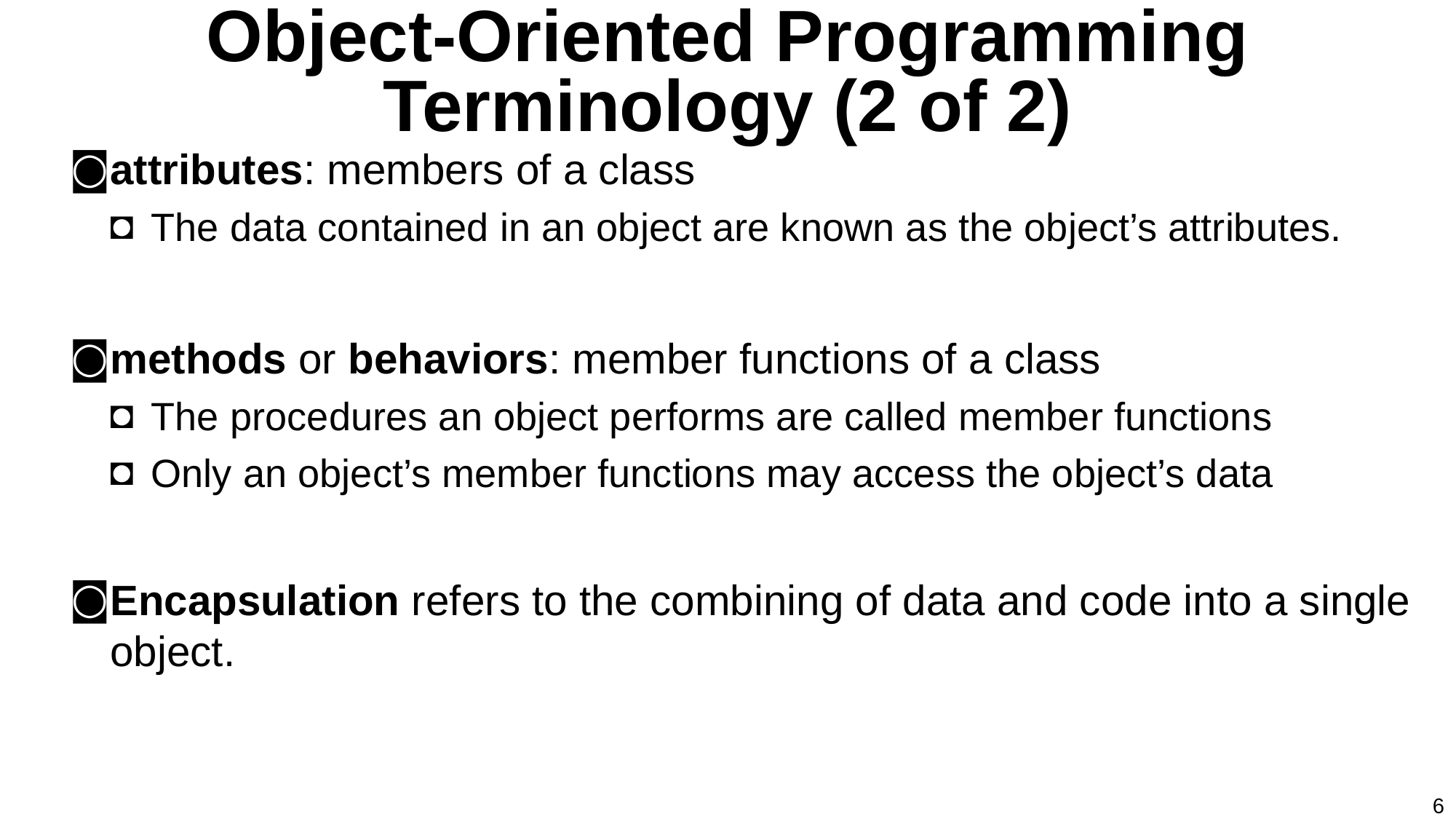

# Object-Oriented Programming Terminology (2 of 2)
attributes: members of a class
The data contained in an object are known as the object’s attributes.
methods or behaviors: member functions of a class
The procedures an object performs are called member functions
Only an object’s member functions may access the object’s data

Encapsulation refers to the combining of data and code into a single object.
6